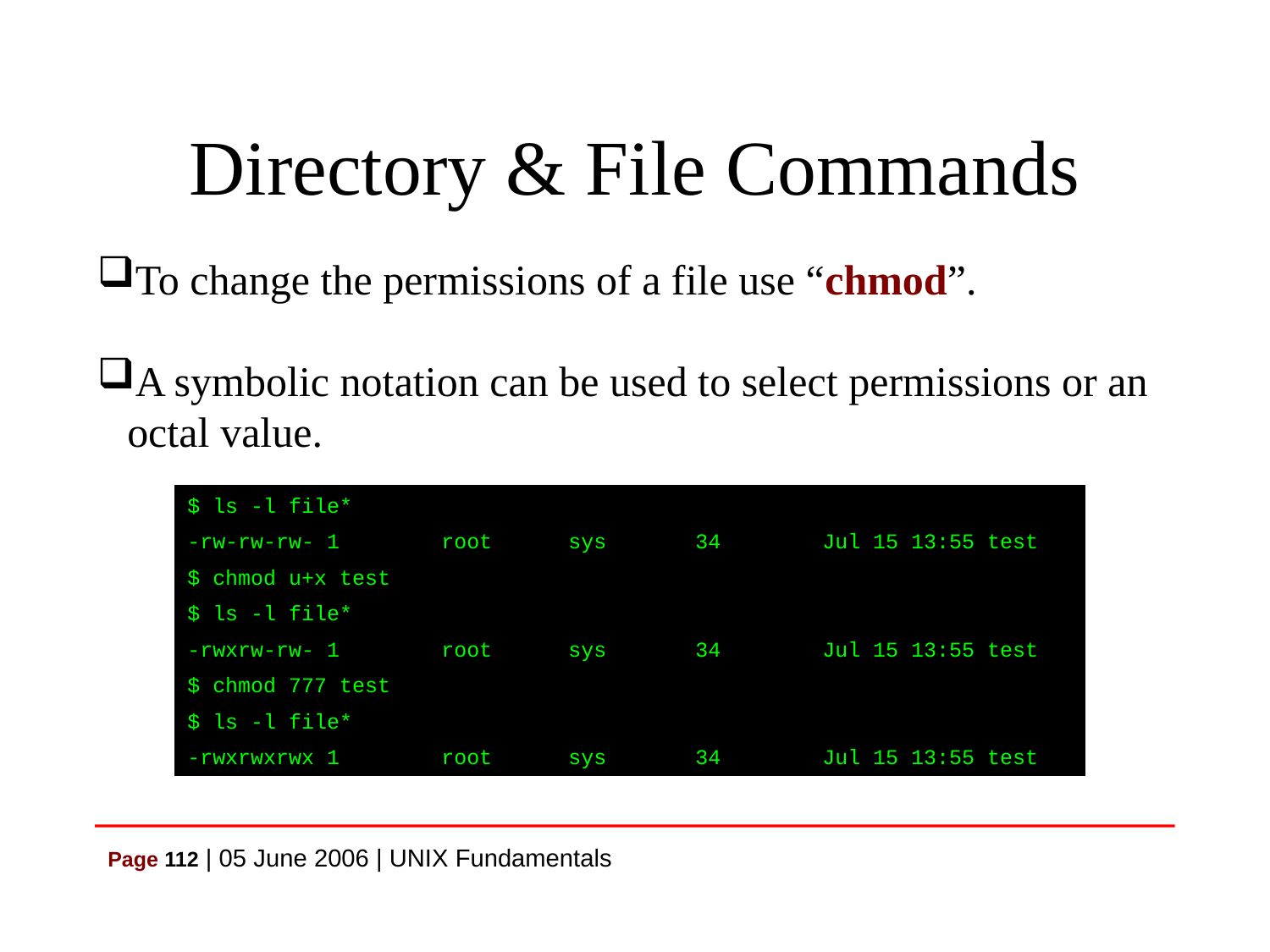

Directory & File Commands
To change the permissions of a file use “chmod”.

A symbolic notation can be used to select permissions or an octal value.
$ ls -l file*
-rw-rw-rw- 1 	root	sys	34 	Jul 15 13:55 test
$ chmod u+x test
$ ls -l file*
-rwxrw-rw- 1 	root	sys	34 	Jul 15 13:55 test
$ chmod 777 test
$ ls -l file*
-rwxrwxrwx 1 	root	sys	34 	Jul 15 13:55 test
Page 112 | 05 June 2006 | UNIX Fundamentals